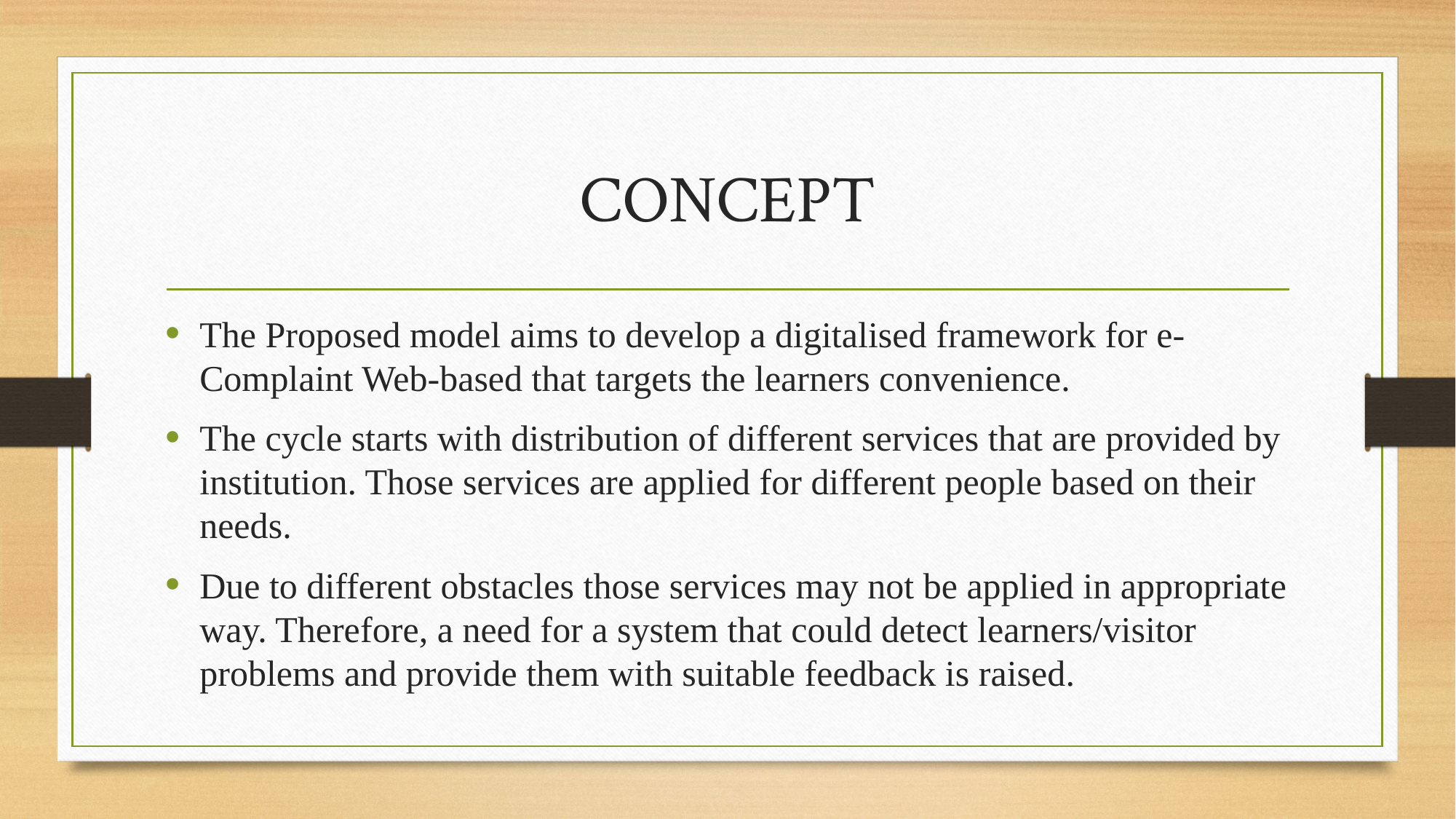

# CONCEPT
The Proposed model aims to develop a digitalised framework for e-Complaint Web-based that targets the learners convenience.
The cycle starts with distribution of different services that are provided by institution. Those services are applied for different people based on their needs.
Due to different obstacles those services may not be applied in appropriate way. Therefore, a need for a system that could detect learners/visitor problems and provide them with suitable feedback is raised.